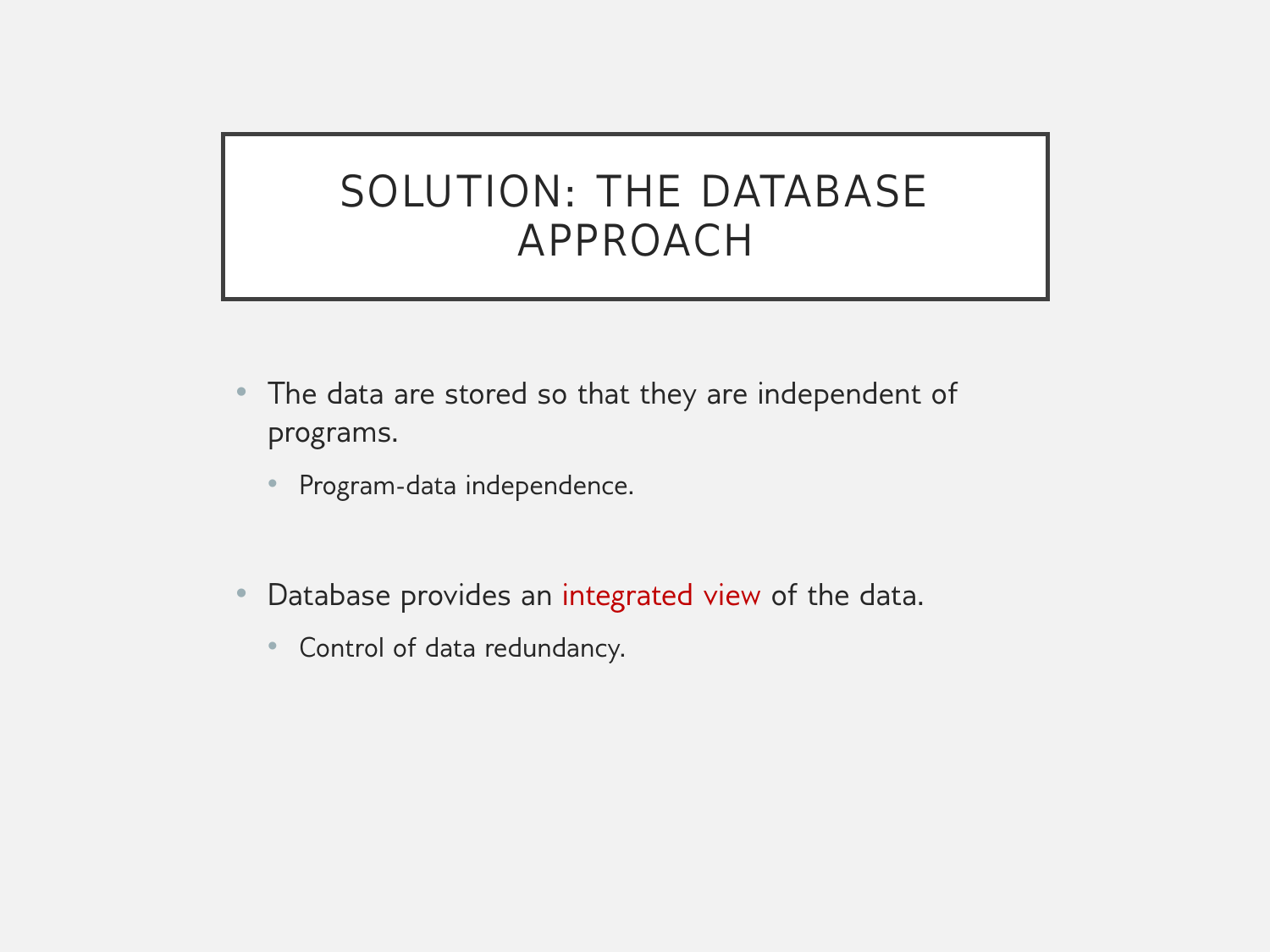

# Solution: The database approach
The data are stored so that they are independent of programs.
Program-data independence.

Database provides an integrated view of the data.
Control of data redundancy.